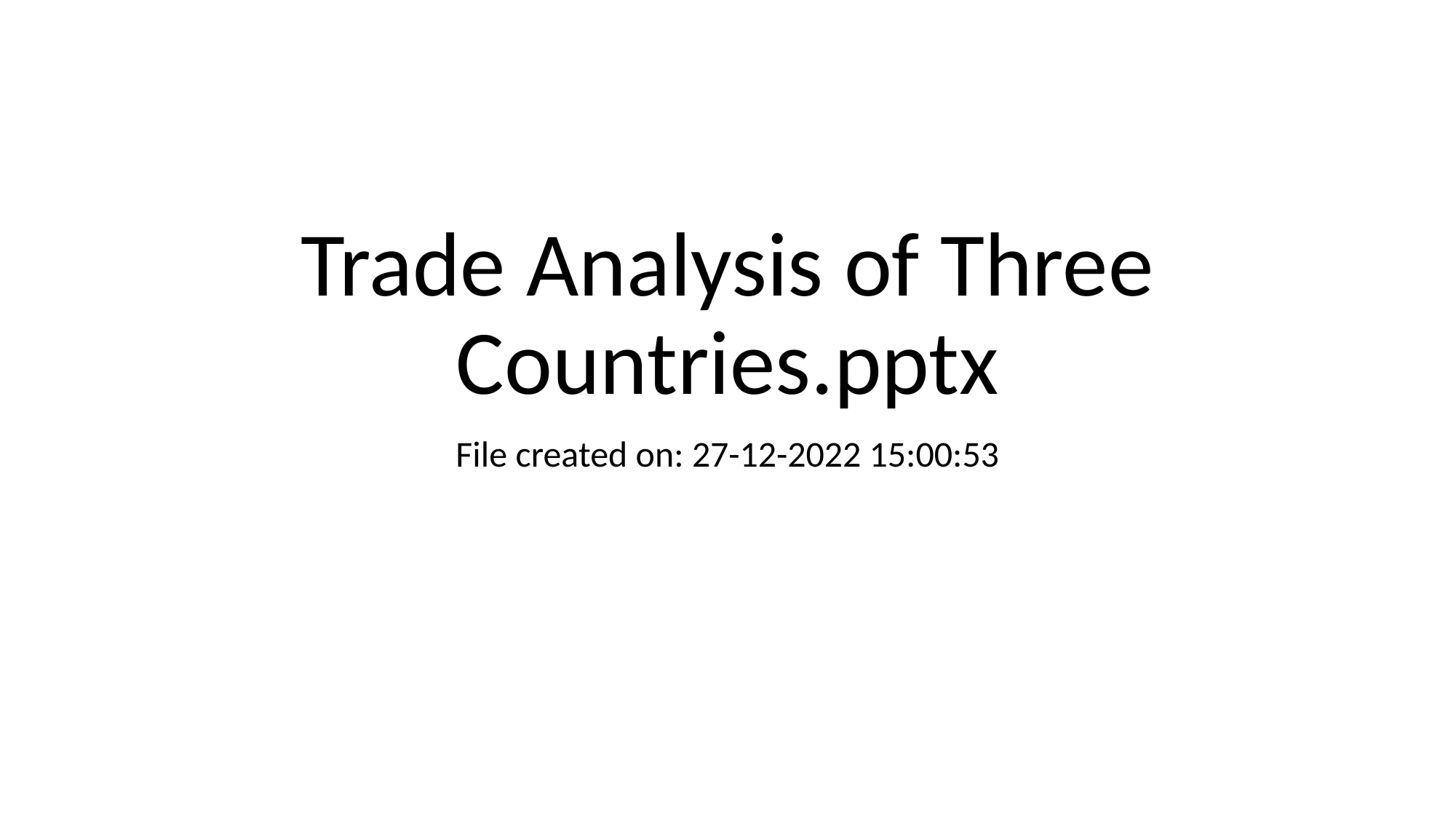

# Trade Analysis of Three Countries.pptx
File created on: 27-12-2022 15:00:53